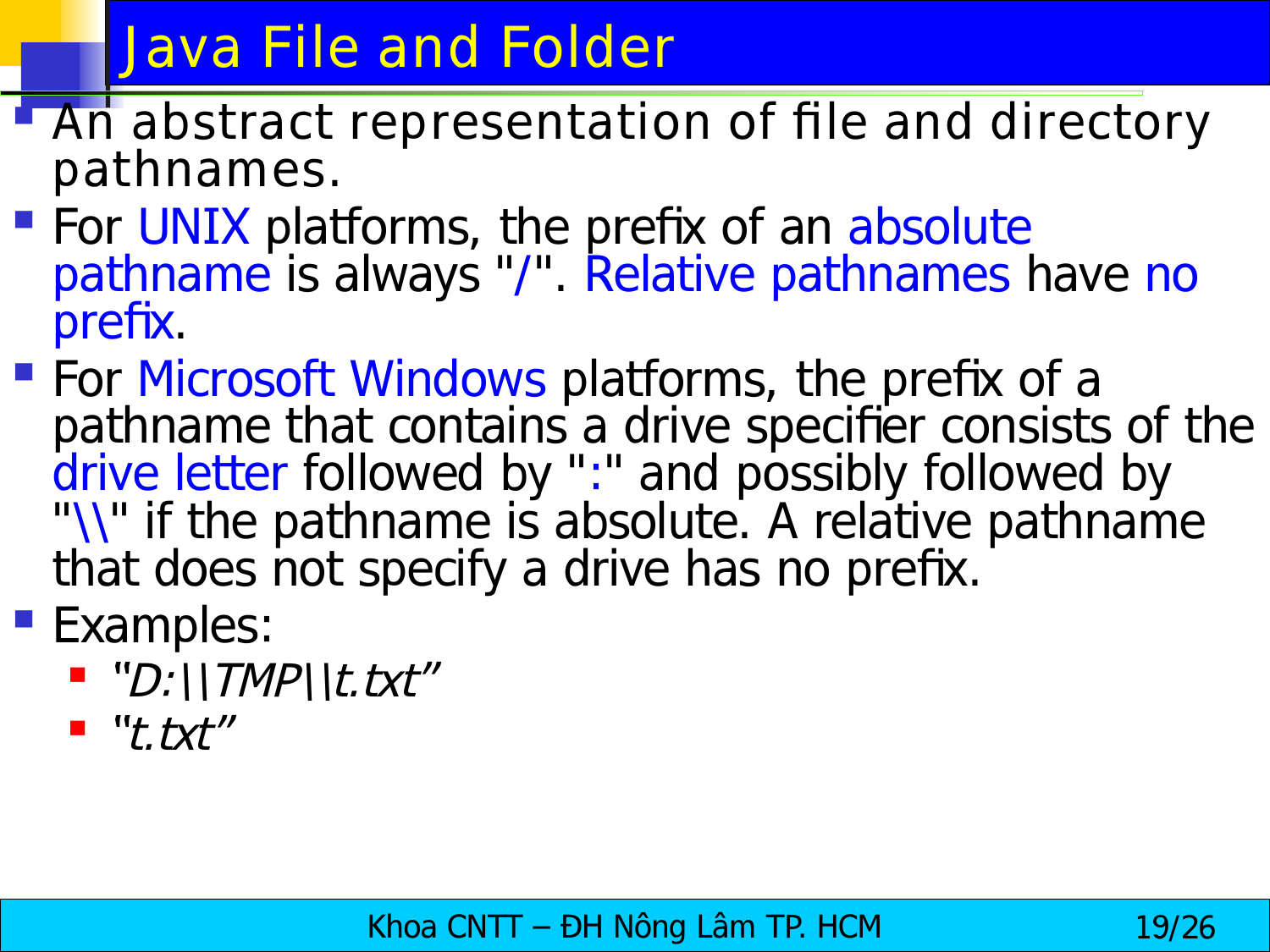

# Java File and Folder
An abstract representation of file and directory pathnames.
For UNIX platforms, the prefix of an absolute pathname is always "/". Relative pathnames have no prefix.
For Microsoft Windows platforms, the prefix of a pathname that contains a drive specifier consists of the drive letter followed by ":" and possibly followed by "\\" if the pathname is absolute. A relative pathname that does not specify a drive has no prefix.
Examples:
“D:\\TMP\\t.txt”
“t.txt”